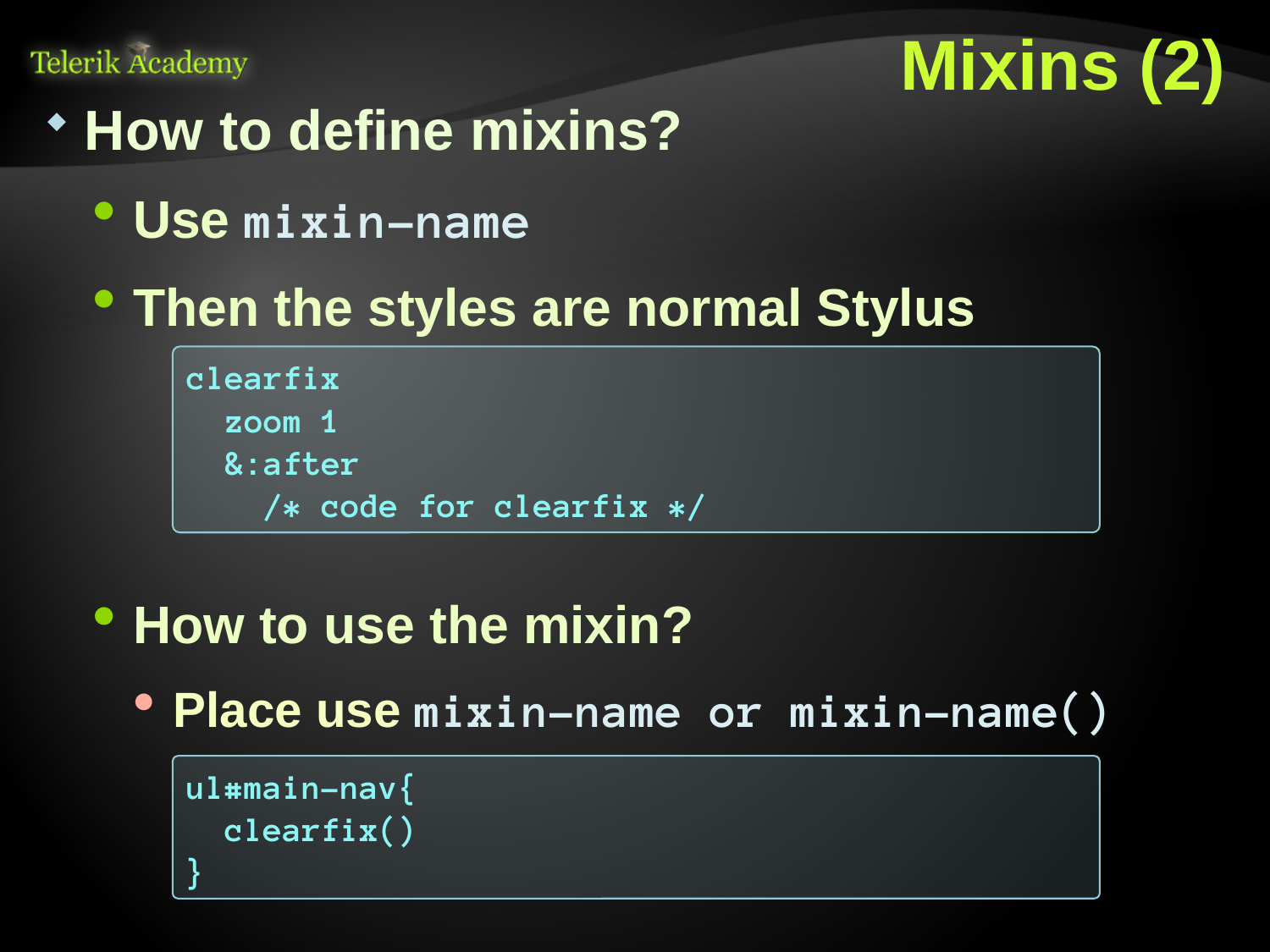

# Mixins (2)
How to define mixins?
Use mixin-name
Then the styles are normal Stylus

How to use the mixin?
Place use mixin-name or mixin-name()
clearfix
  zoom 1
  &:after
    /* code for clearfix */
ul#main-nav{
  clearfix()
}